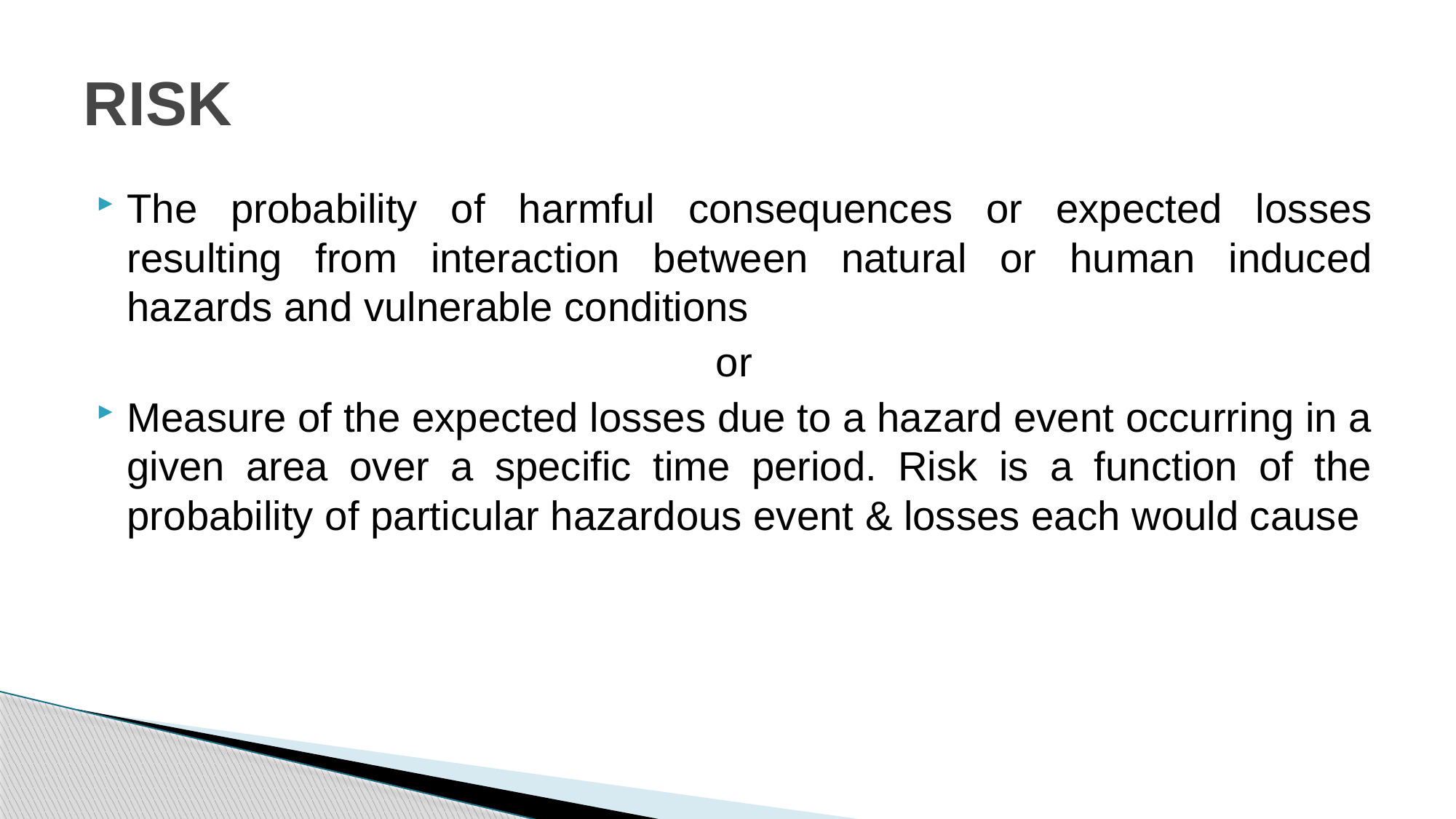

# RISK
The probability of harmful consequences or expected losses resulting from interaction between natural or human induced hazards and vulnerable conditions
or
Measure of the expected losses due to a hazard event occurring in a given area over a specific time period. Risk is a function of the probability of particular hazardous event & losses each would cause